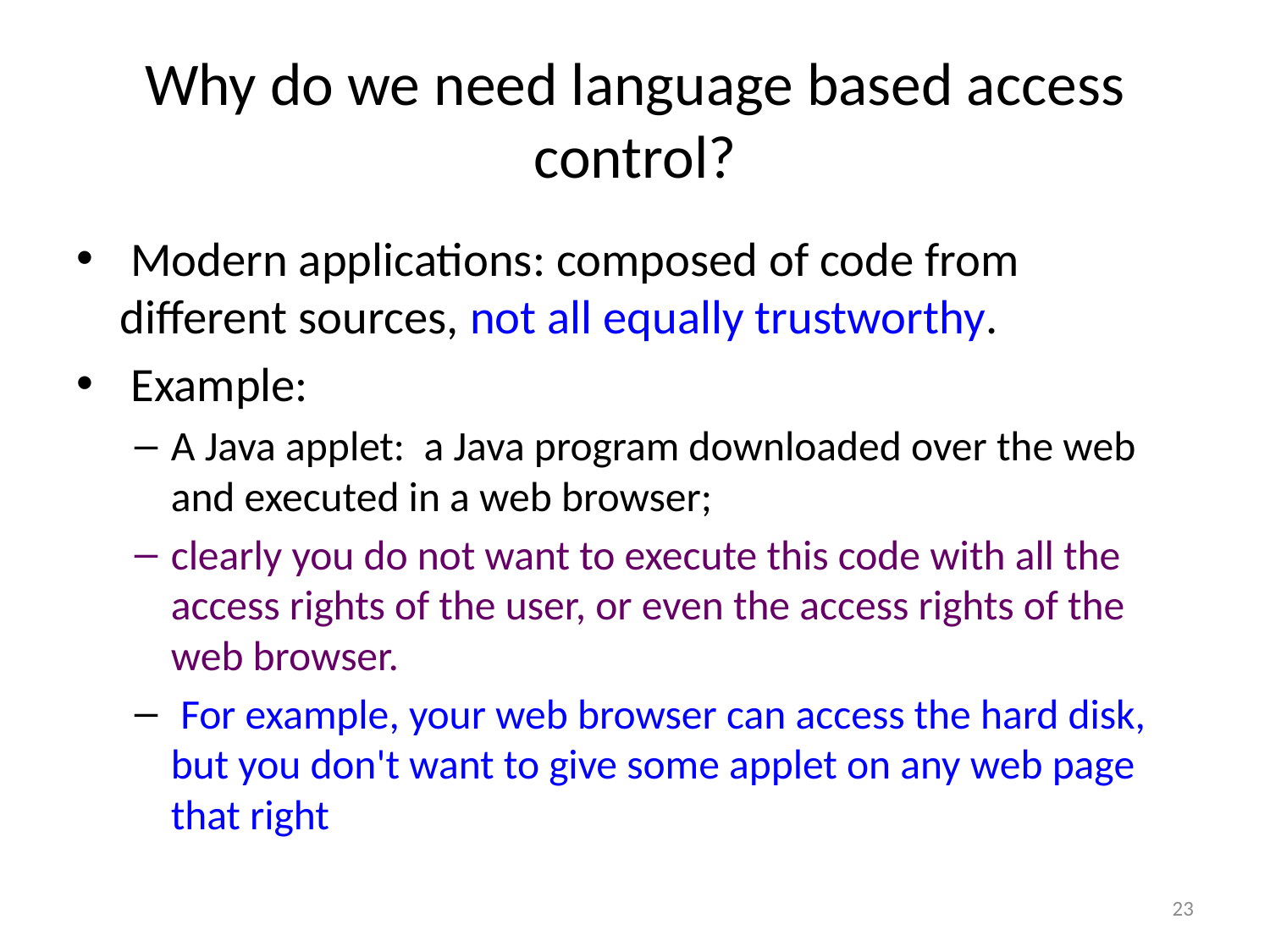

# Why do we need language based access control?
 Modern applications: composed of code from different sources, not all equally trustworthy.
 Example:
A Java applet:  a Java program downloaded over the web and executed in a web browser;
clearly you do not want to execute this code with all the access rights of the user, or even the access rights of the web browser.
 For example, your web browser can access the hard disk, but you don't want to give some applet on any web page that right

23